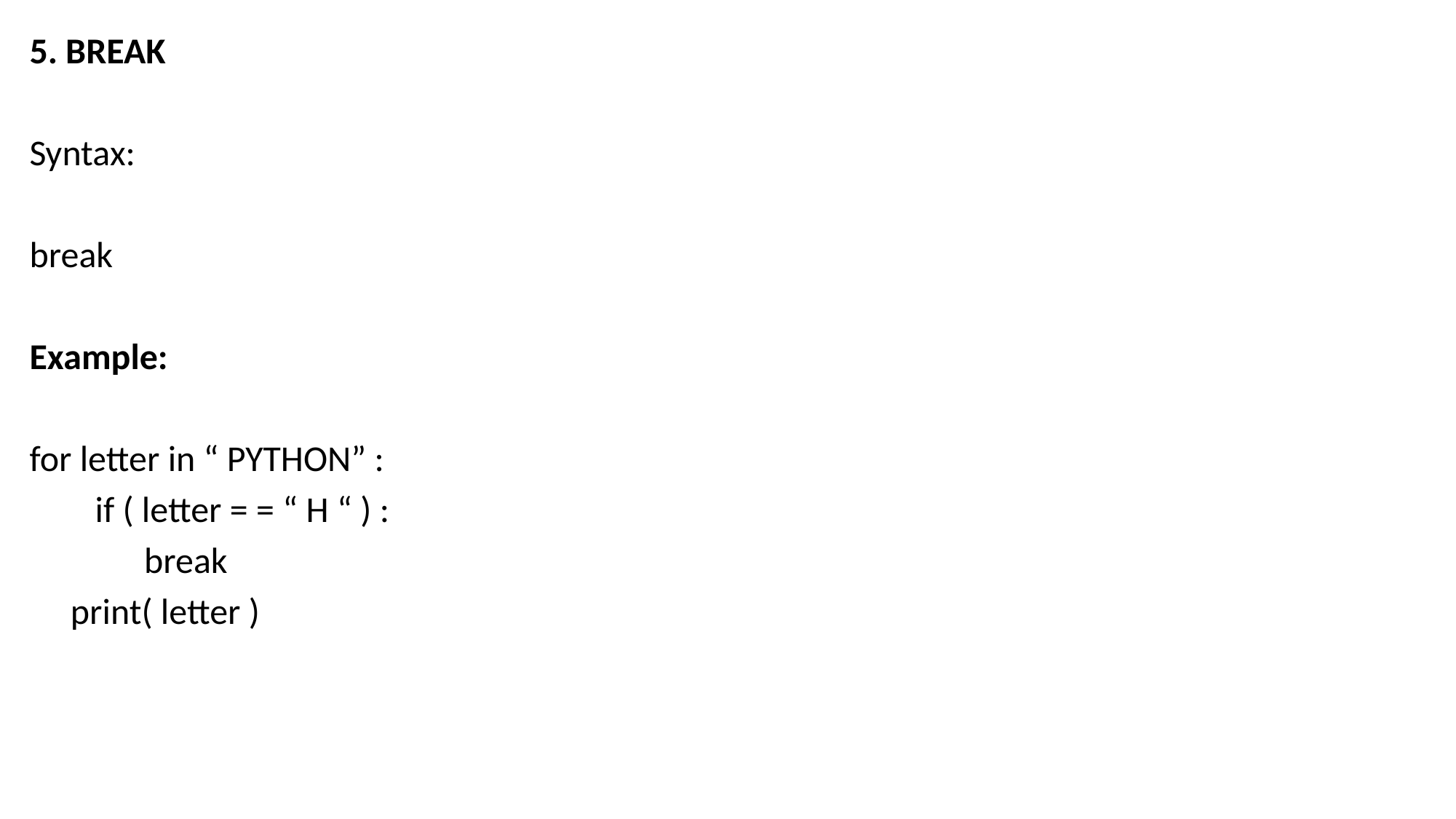

5. BREAK

Syntax:

break

Example:

for letter in “ PYTHON” :
        if ( letter = = “ H “ ) :
              break
     print( letter )